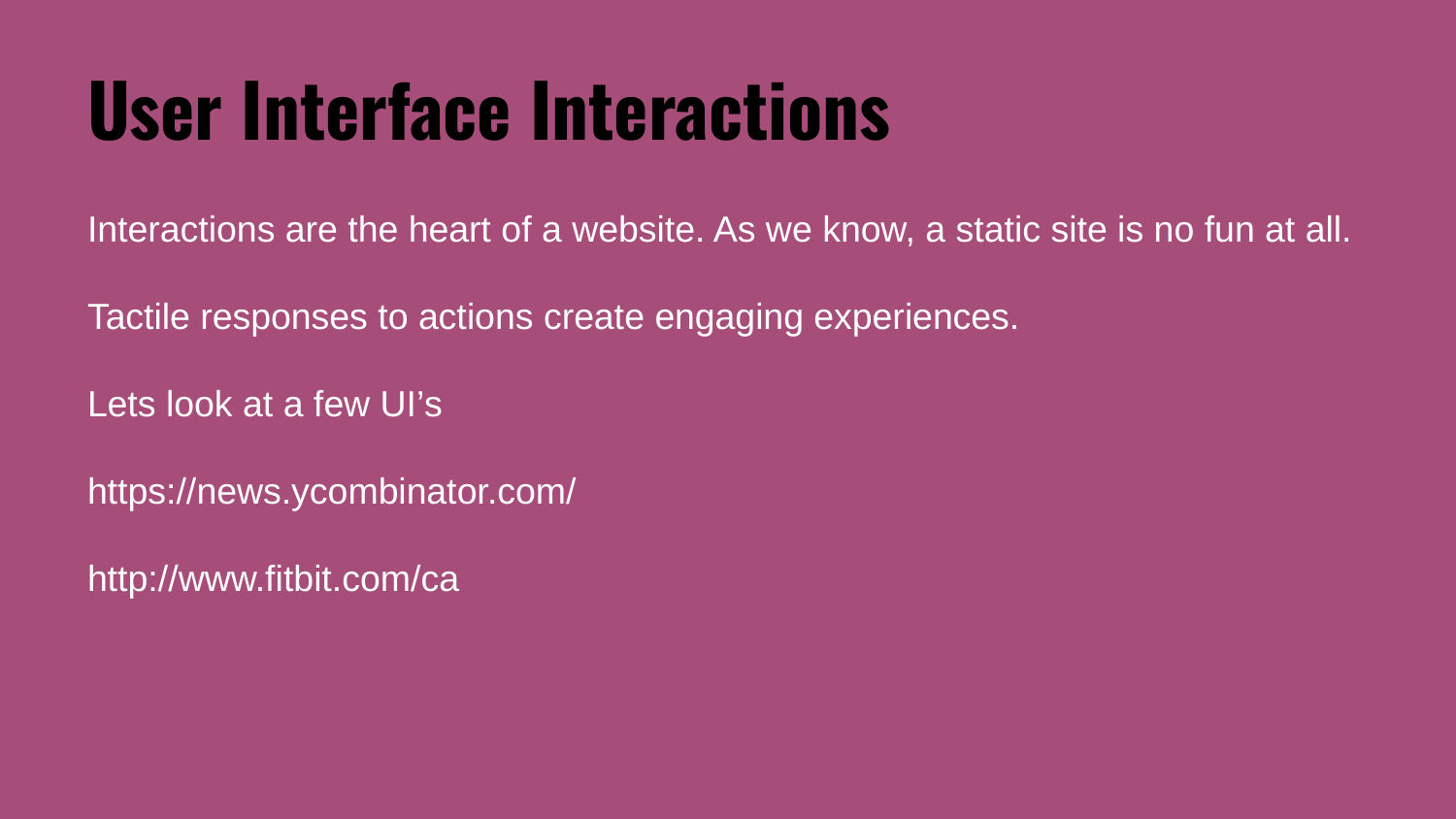

# User Interface Interactions
Interactions are the heart of a website. As we know, a static site is no fun at all.

Tactile responses to actions create engaging experiences.

Lets look at a few UI’s

https://news.ycombinator.com/

http://www.fitbit.com/ca